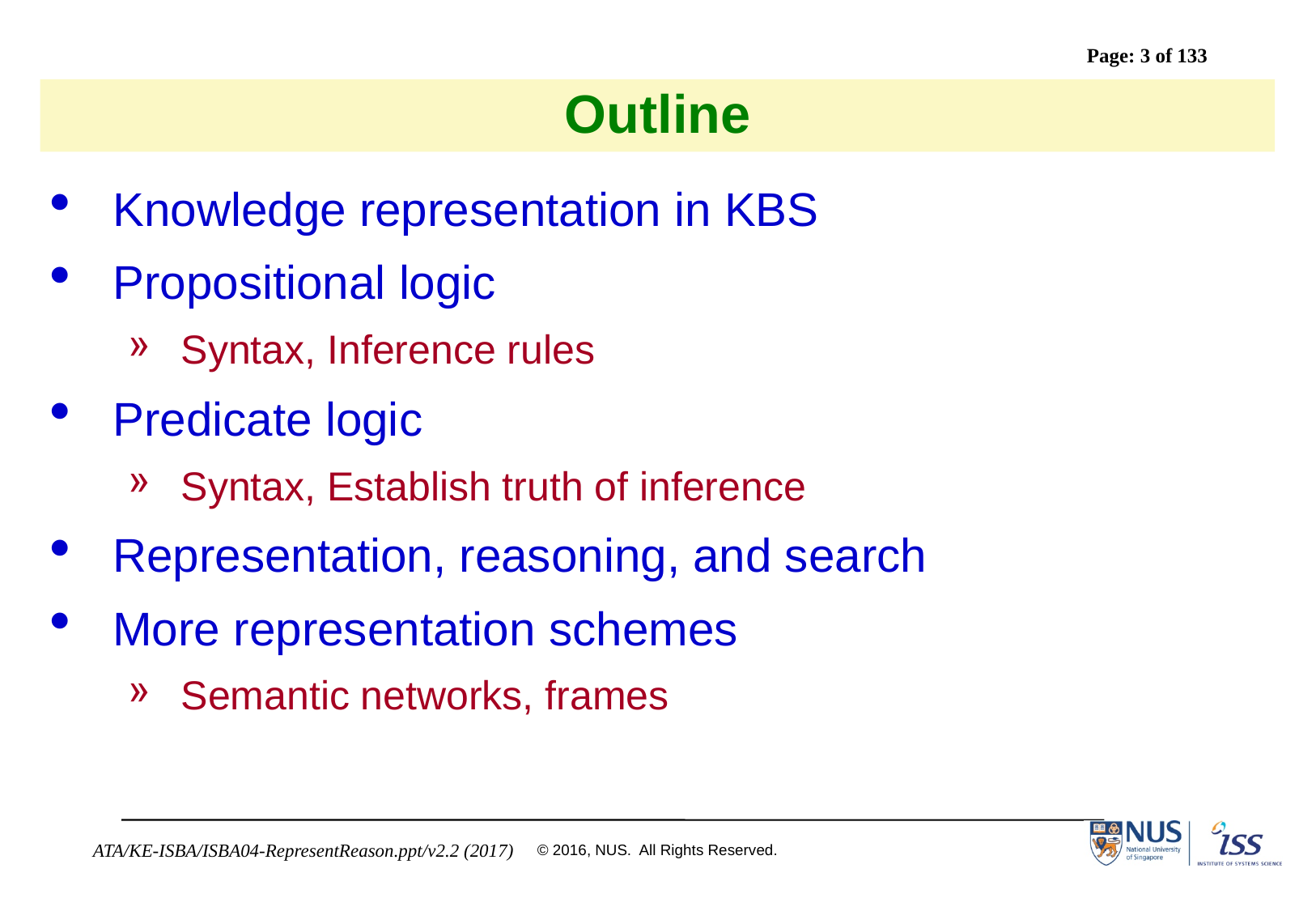

# Outline
Knowledge representation in KBS
Propositional logic
Syntax, Inference rules
Predicate logic
Syntax, Establish truth of inference
Representation, reasoning, and search
More representation schemes
Semantic networks, frames